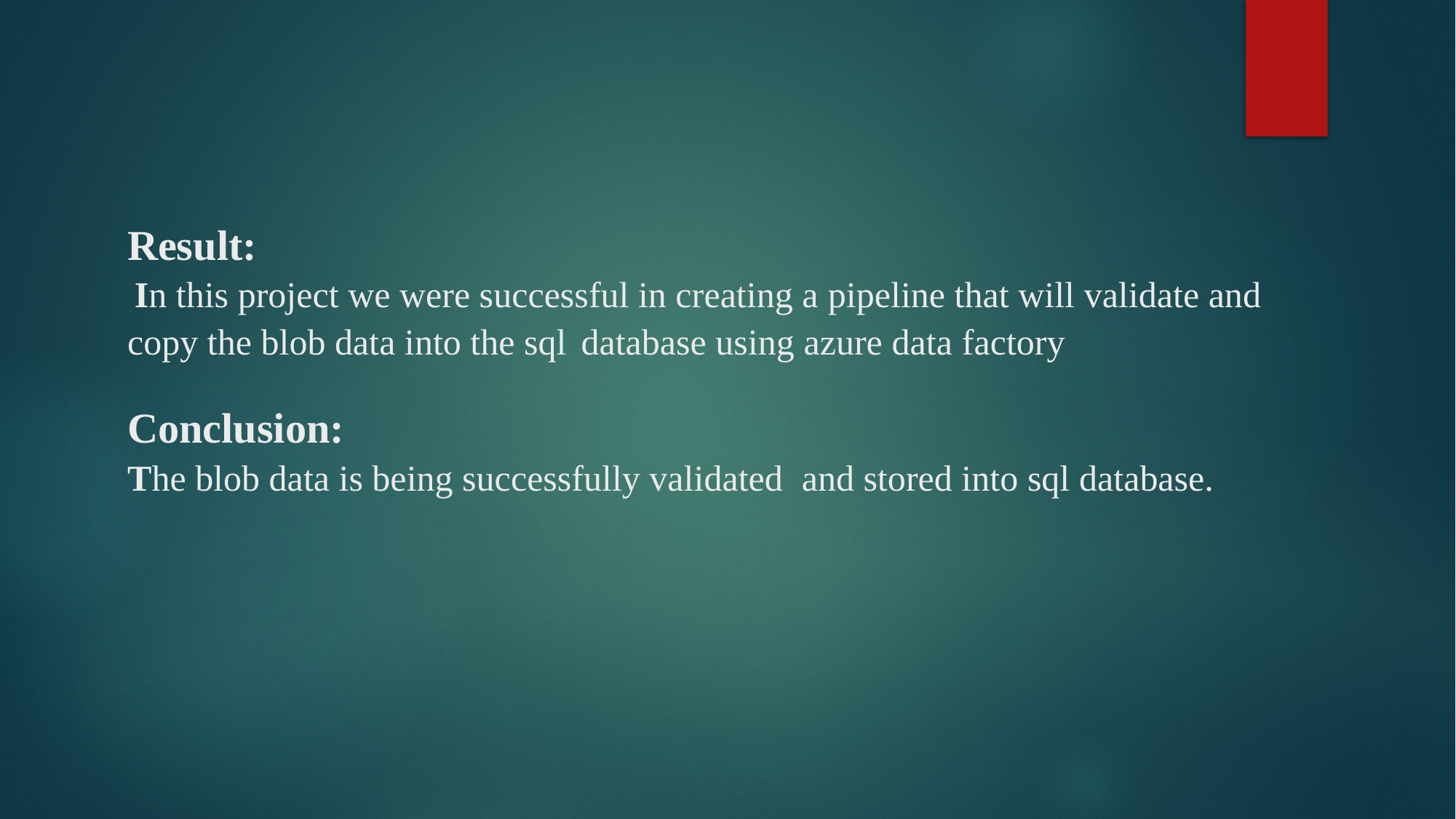

# Result: In this project we were successful in creating a pipeline that will validate and copy the blob data into the sql   database using azure data factory   Conclusion: The blob data is being successfully validated  and stored into sql database.